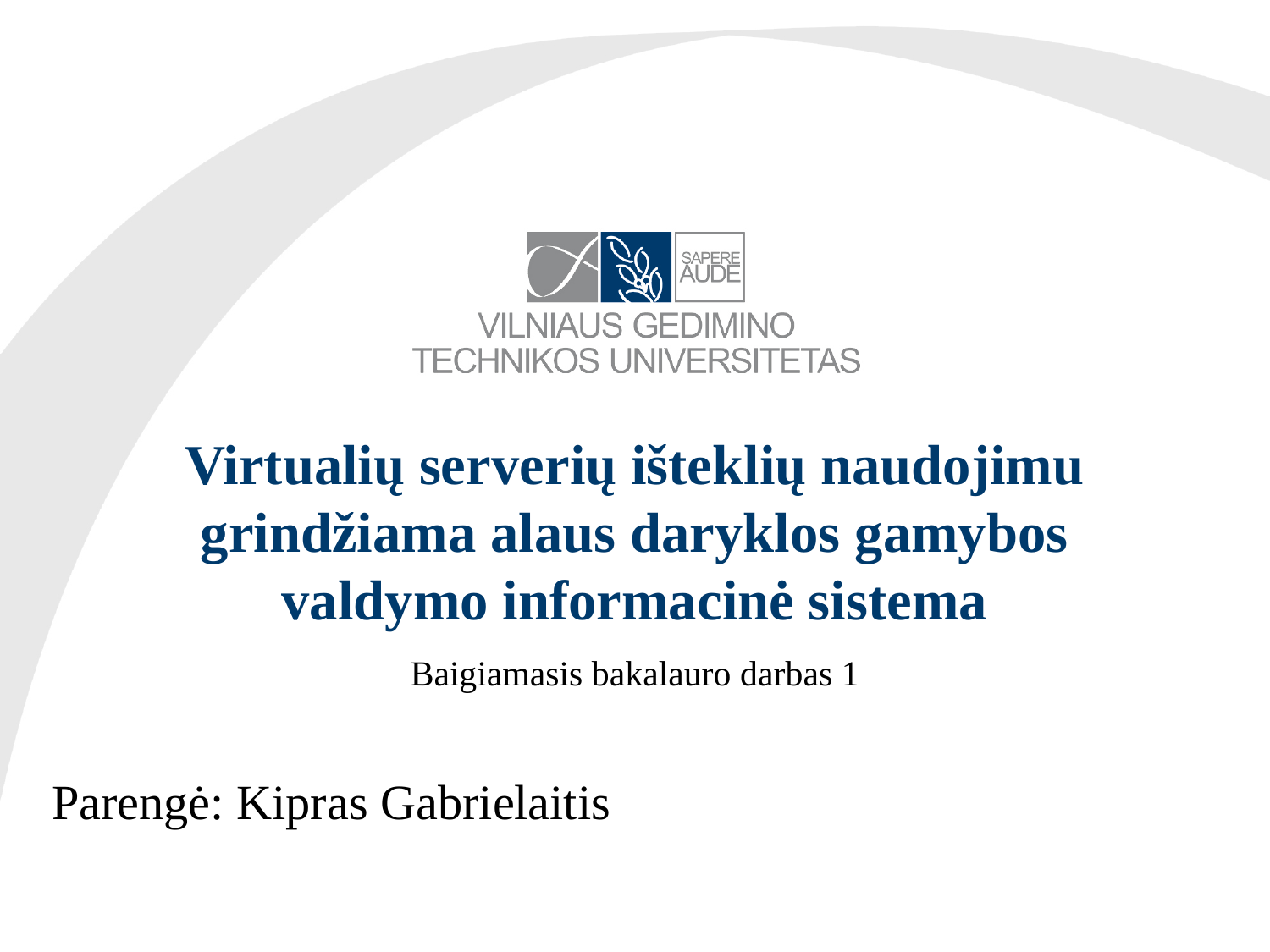

# Virtualių serverių išteklių naudojimu grindžiama alaus daryklos gamybos valdymo informacinė sistema
Baigiamasis bakalauro darbas 1
Parengė: Kipras Gabrielaitis